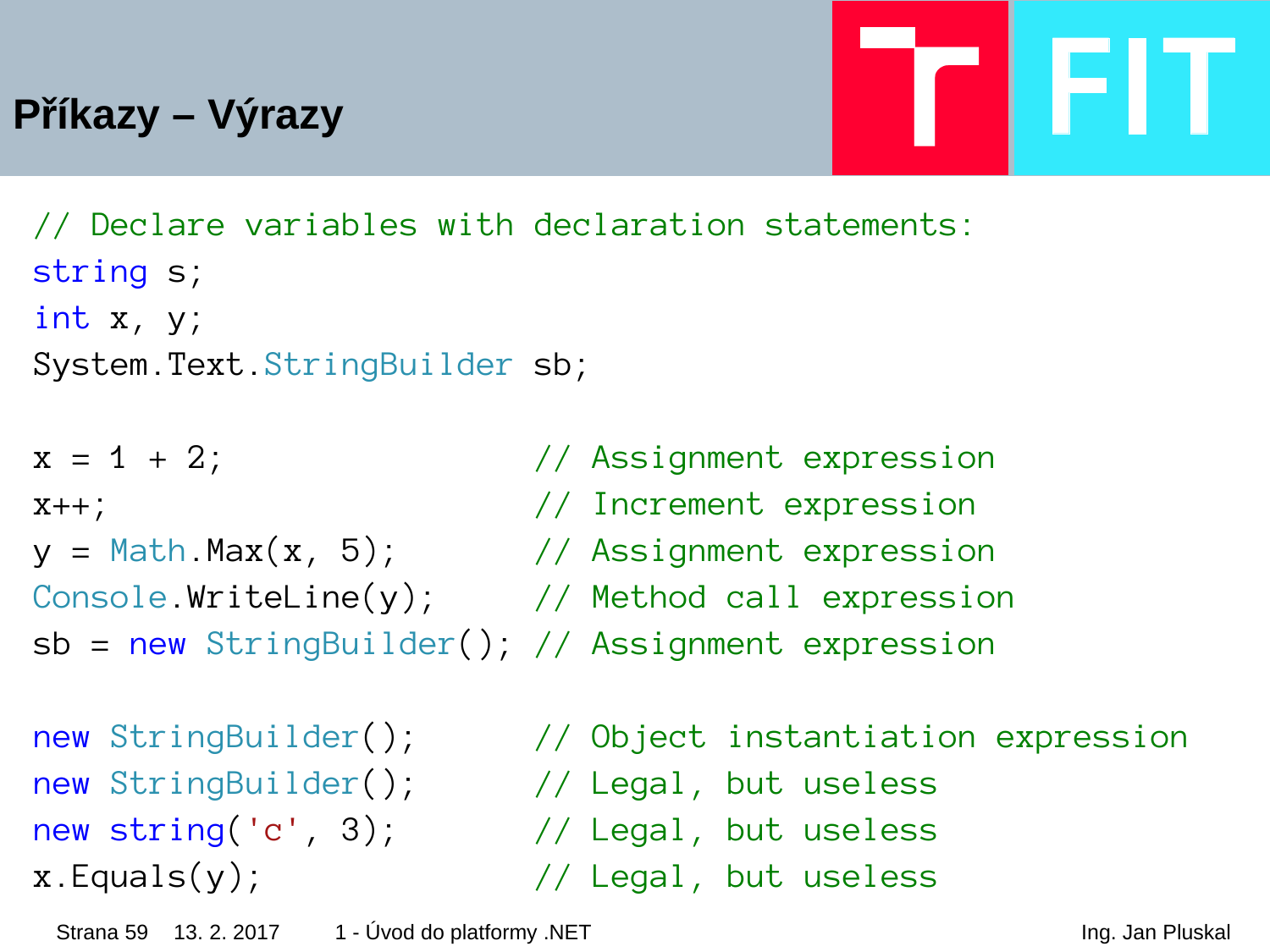

# Příkazy – Výrazy
 // Declare variables with declaration statements:
 string s;
 int x, y;
 System.Text.StringBuilder sb;

 x = 1 + 2;                // Assignment expression
 x++;                      // Increment expression
 y = Math.Max(x, 5);       // Assignment expression
 Console.WriteLine(y);     // Method call expression
 sb = new StringBuilder(); // Assignment expression

 new StringBuilder();      // Object instantiation expression
 new StringBuilder();      // Legal, but useless
 new string('c', 3);       // Legal, but useless
 x.Equals(y);              // Legal, but useless